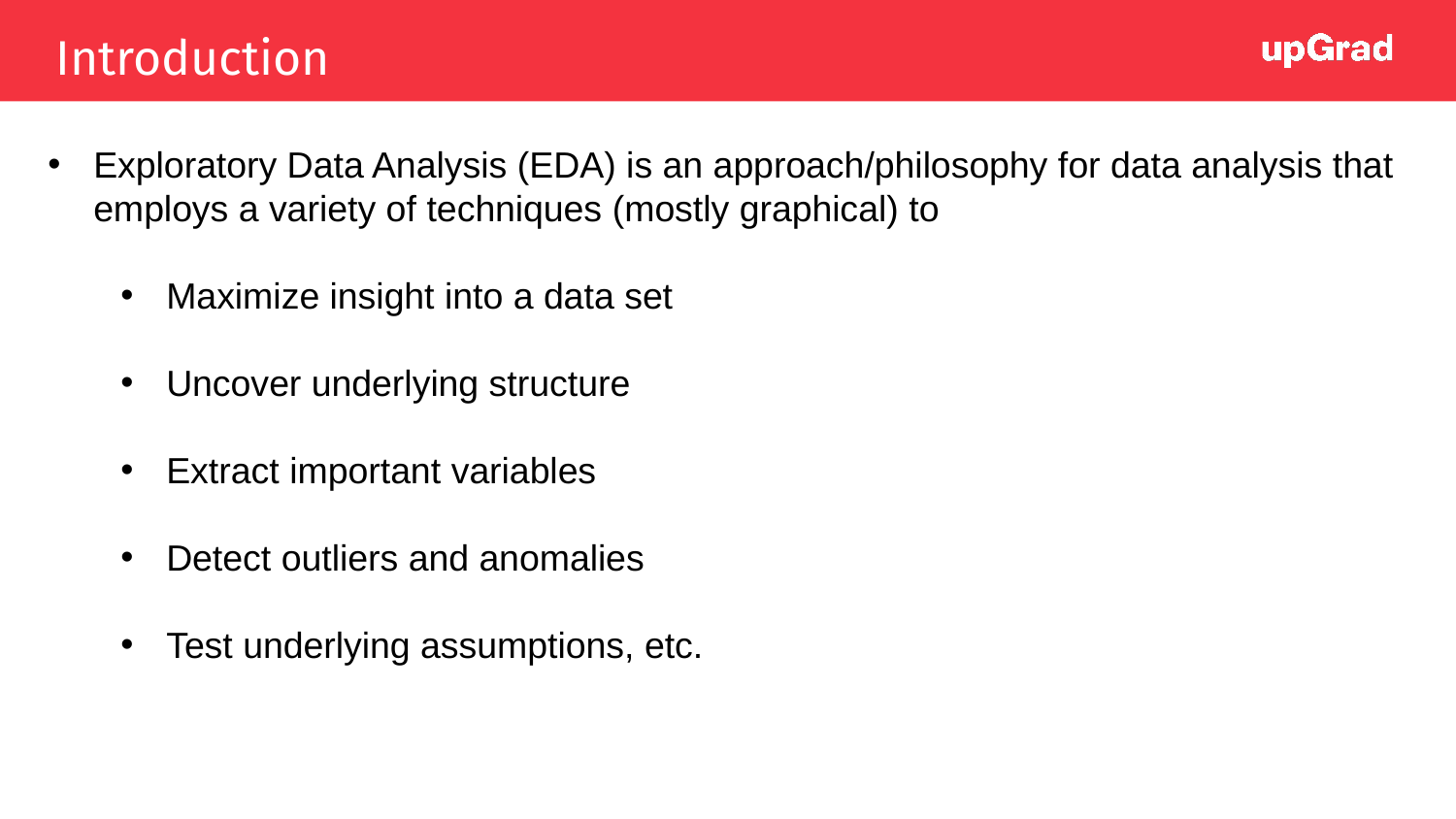

Introduction

Exploratory Data Analysis (EDA) is an approach/philosophy for data analysis that employs a variety of techniques (mostly graphical) to

Maximize insight into a data set

Uncover underlying structure

Extract important variables

Detect outliers and anomalies

Test underlying assumptions, etc.